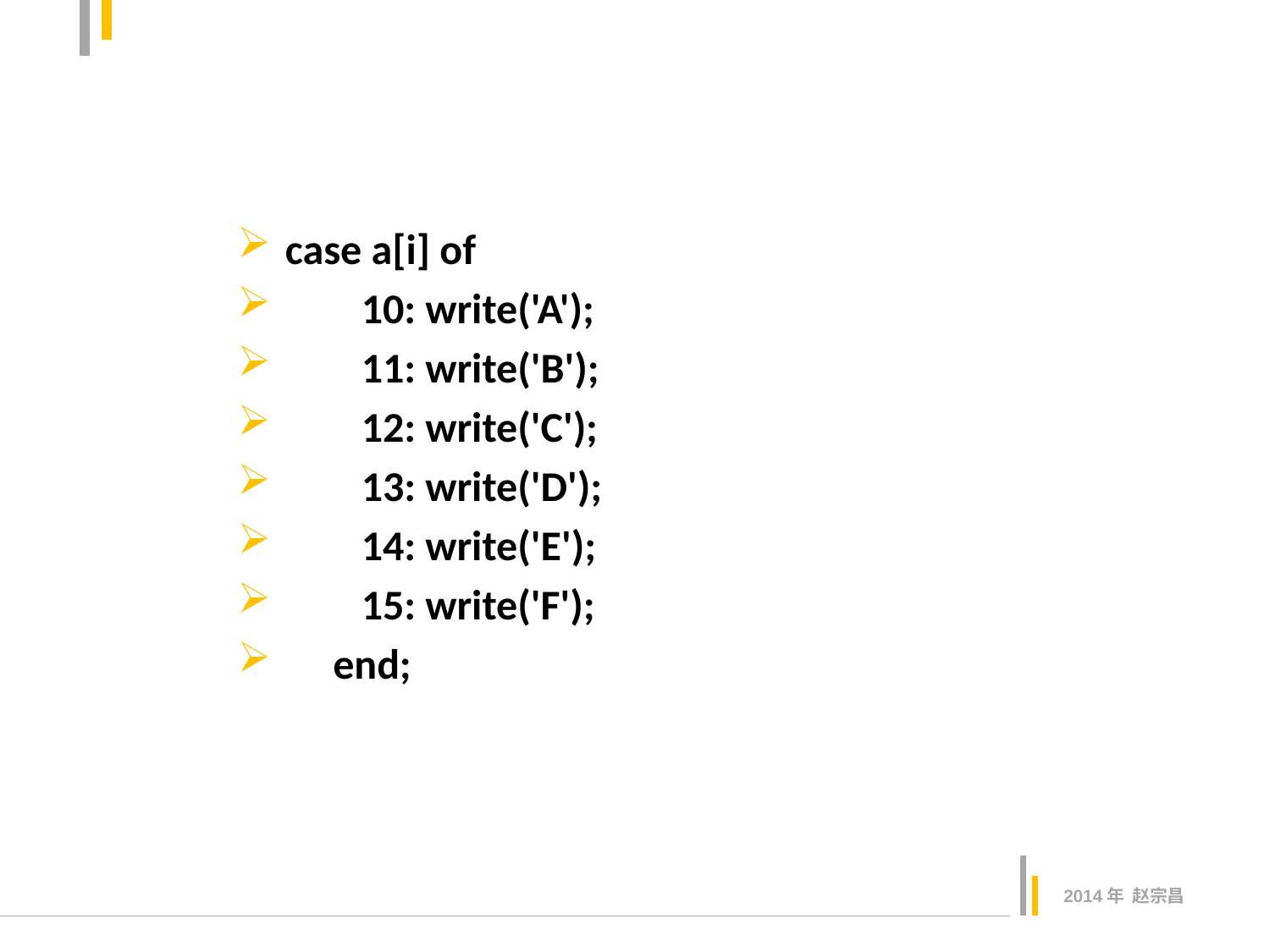

#

case a[i] of
        10: write('A');
        11: write('B');
        12: write('C');
        13: write('D');
        14: write('E');
        15: write('F');
     end;